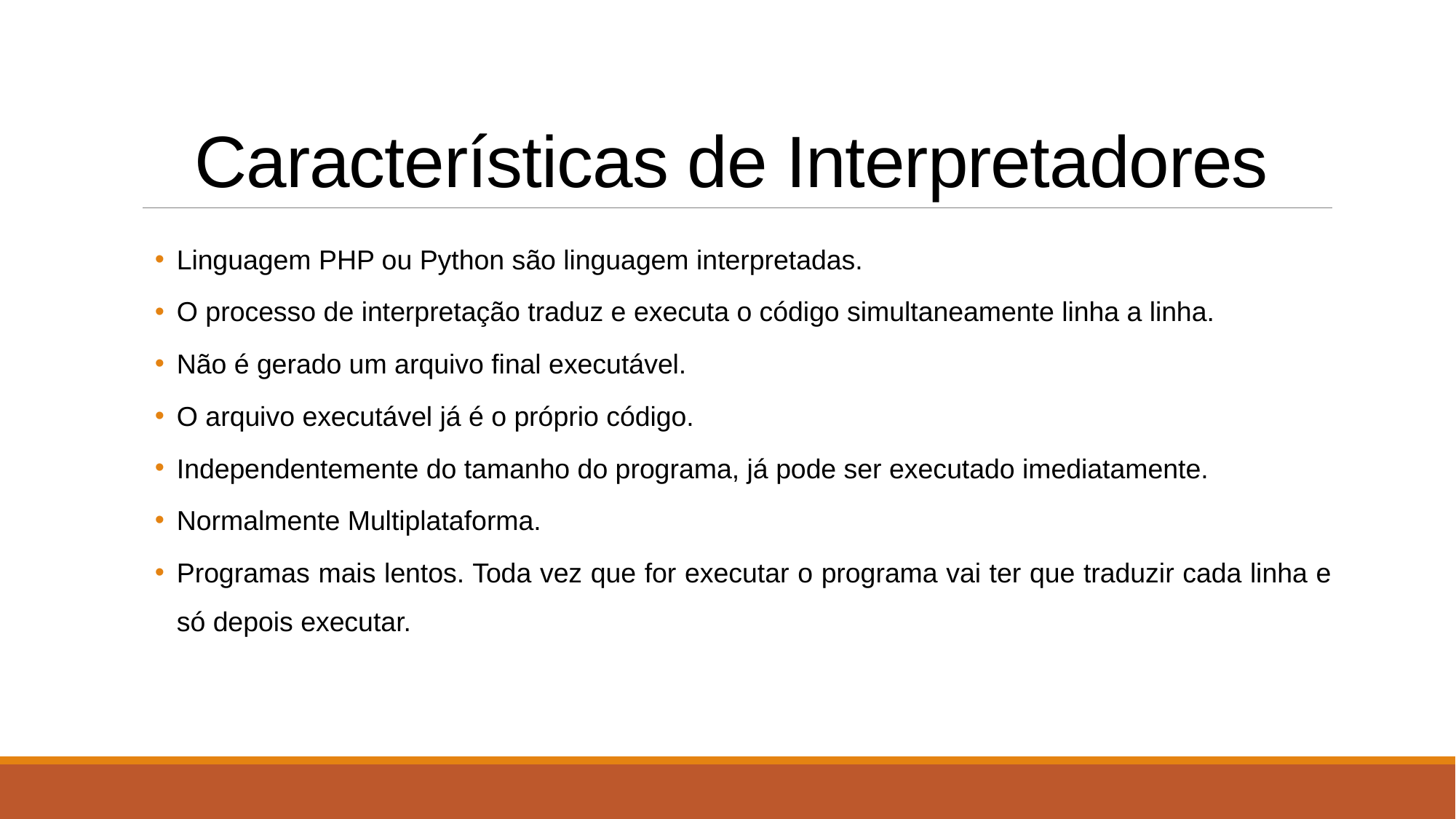

# Características de Interpretadores
Linguagem PHP ou Python são linguagem interpretadas.
O processo de interpretação traduz e executa o código simultaneamente linha a linha.
Não é gerado um arquivo final executável.
O arquivo executável já é o próprio código.
Independentemente do tamanho do programa, já pode ser executado imediatamente.
Normalmente Multiplataforma.
Programas mais lentos. Toda vez que for executar o programa vai ter que traduzir cada linha e só depois executar.